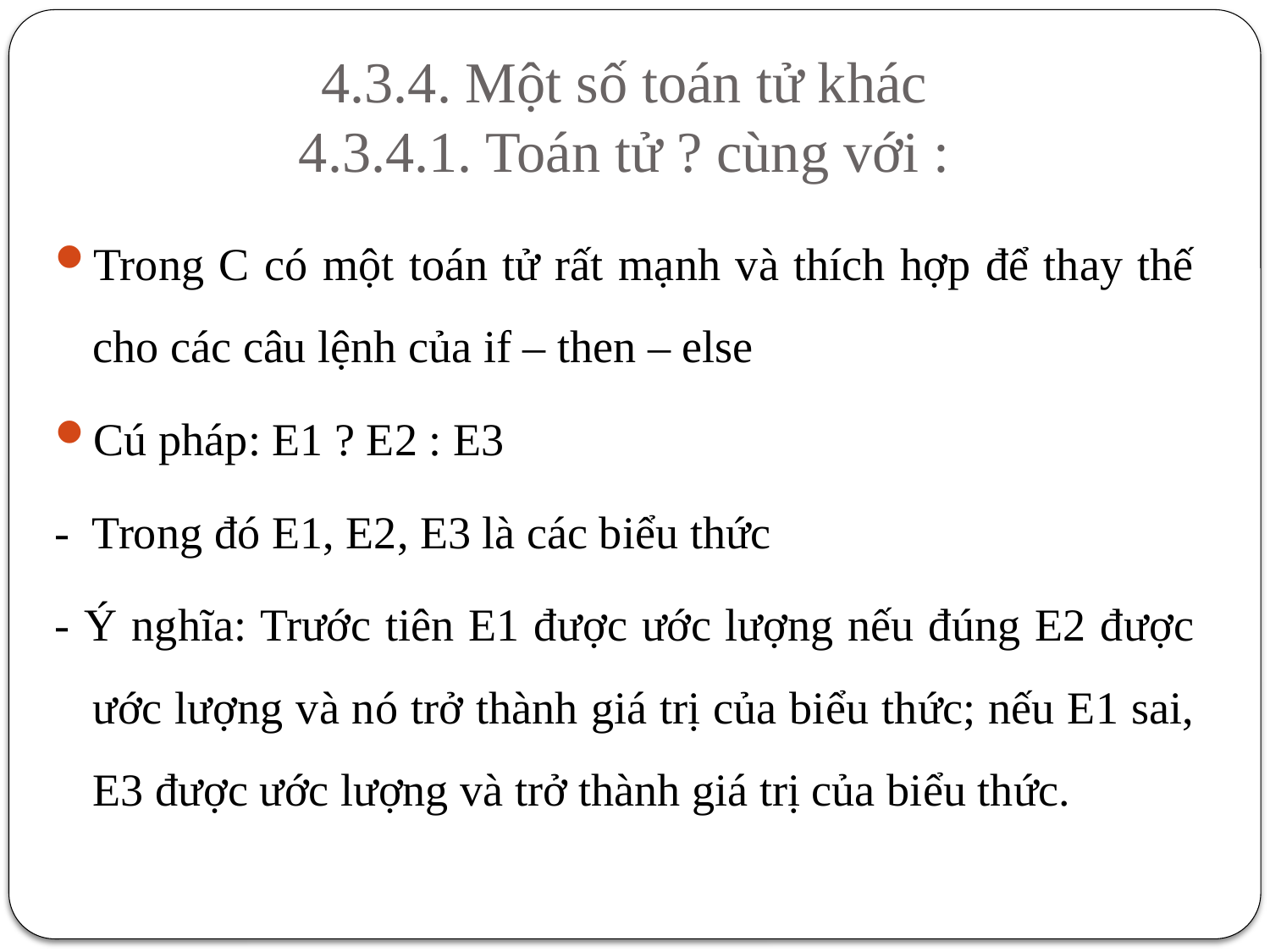

# 4.3.4. Một số toán tử khác 4.3.4.1. Toán tử ? cùng với :
Trong C có một toán tử rất mạnh và thích hợp để thay thế cho các câu lệnh của if – then – else
Cú pháp: E1 ? E2 : E3
-  Trong đó E1, E2, E3 là các biểu thức
- Ý nghĩa: Trước tiên E1 được ước lượng nếu đúng E2 được ước lượng và nó trở thành giá trị của biểu thức; nếu E1 sai, E3 được ước lượng và trở thành giá trị của biểu thức.